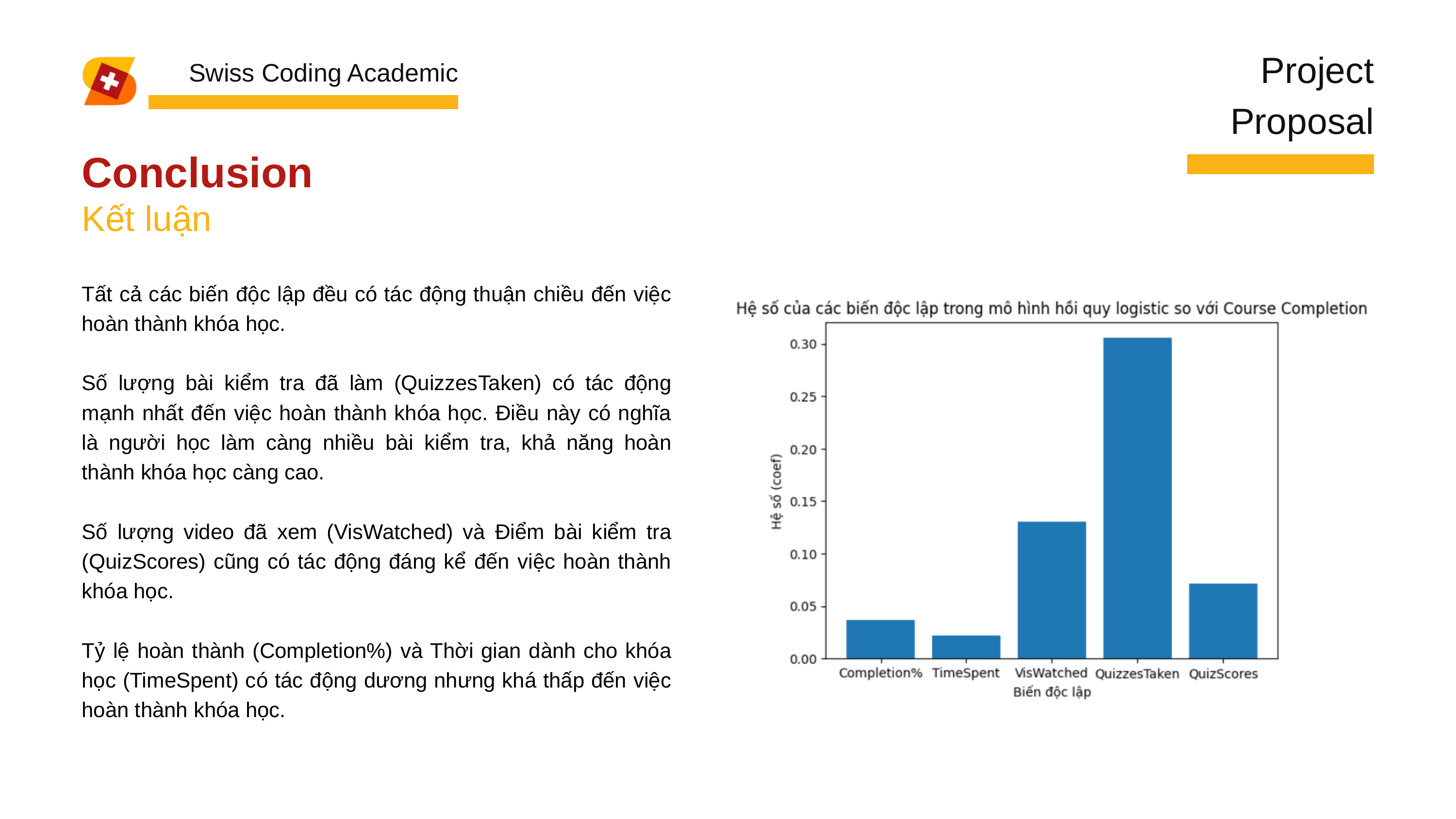

Project Proposal

Swiss Coding Academic

Conclusion
Kết luận
Tất cả các biến độc lập đều có tác động thuận chiều đến việc hoàn thành khóa học.

Số lượng bài kiểm tra đã làm (QuizzesTaken) có tác động mạnh nhất đến việc hoàn thành khóa học. Điều này có nghĩa là người học làm càng nhiều bài kiểm tra, khả năng hoàn thành khóa học càng cao.

Số lượng video đã xem (VisWatched) và Điểm bài kiểm tra (QuizScores) cũng có tác động đáng kể đến việc hoàn thành khóa học.

Tỷ lệ hoàn thành (Completion%) và Thời gian dành cho khóa học (TimeSpent) có tác động dương nhưng khá thấp đến việc hoàn thành khóa học.